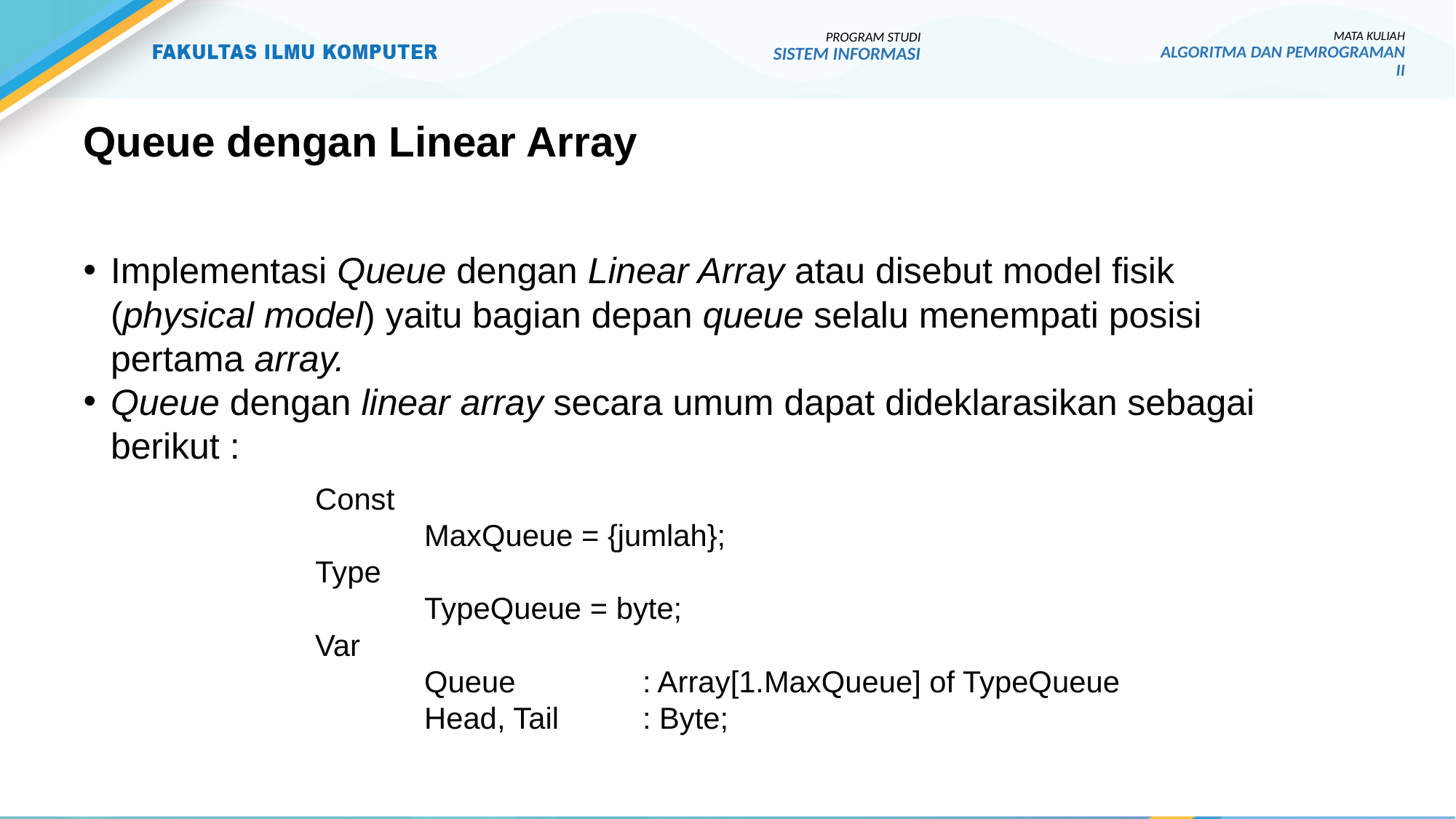

PROGRAM STUDI
SISTEM INFORMASI
MATA KULIAH
ALGORITMA DAN PEMROGRAMAN II
# Queue dengan Linear Array
Implementasi Queue dengan Linear Array atau disebut model fisik (physical model) yaitu bagian depan queue selalu menempati posisi pertama array.
Queue dengan linear array secara umum dapat dideklarasikan sebagai berikut :
Const
	MaxQueue = {jumlah};
Type
	TypeQueue = byte;
Var
	Queue 		: Array[1.MaxQueue] of TypeQueue
	Head, Tail	: Byte;